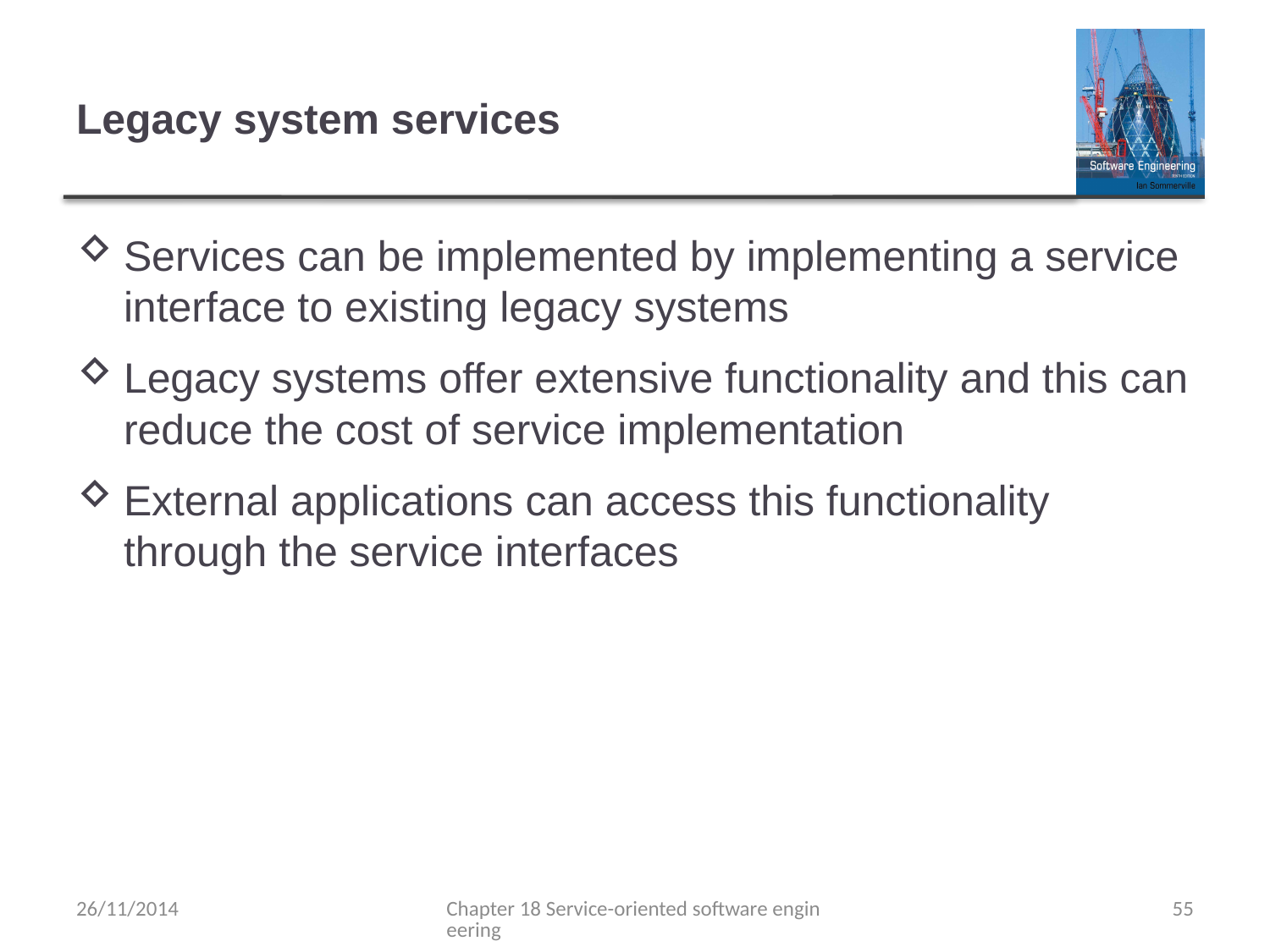

# Legacy system services
Services can be implemented by implementing a service interface to existing legacy systems
Legacy systems offer extensive functionality and this can reduce the cost of service implementation
External applications can access this functionality through the service interfaces
26/11/2014
Chapter 18 Service-oriented software engineering
55